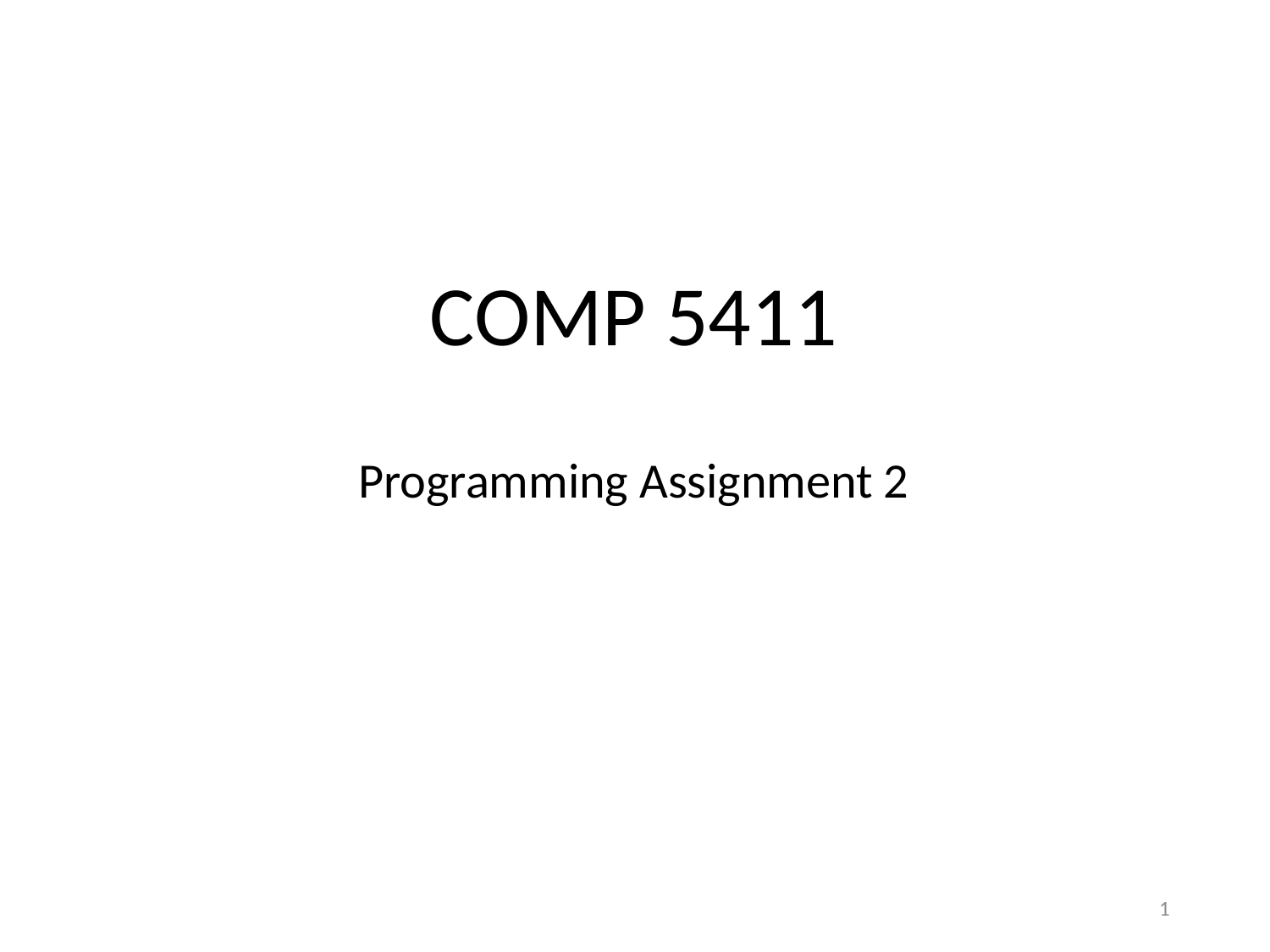

# COMP 5411 Programming Assignment 2
1